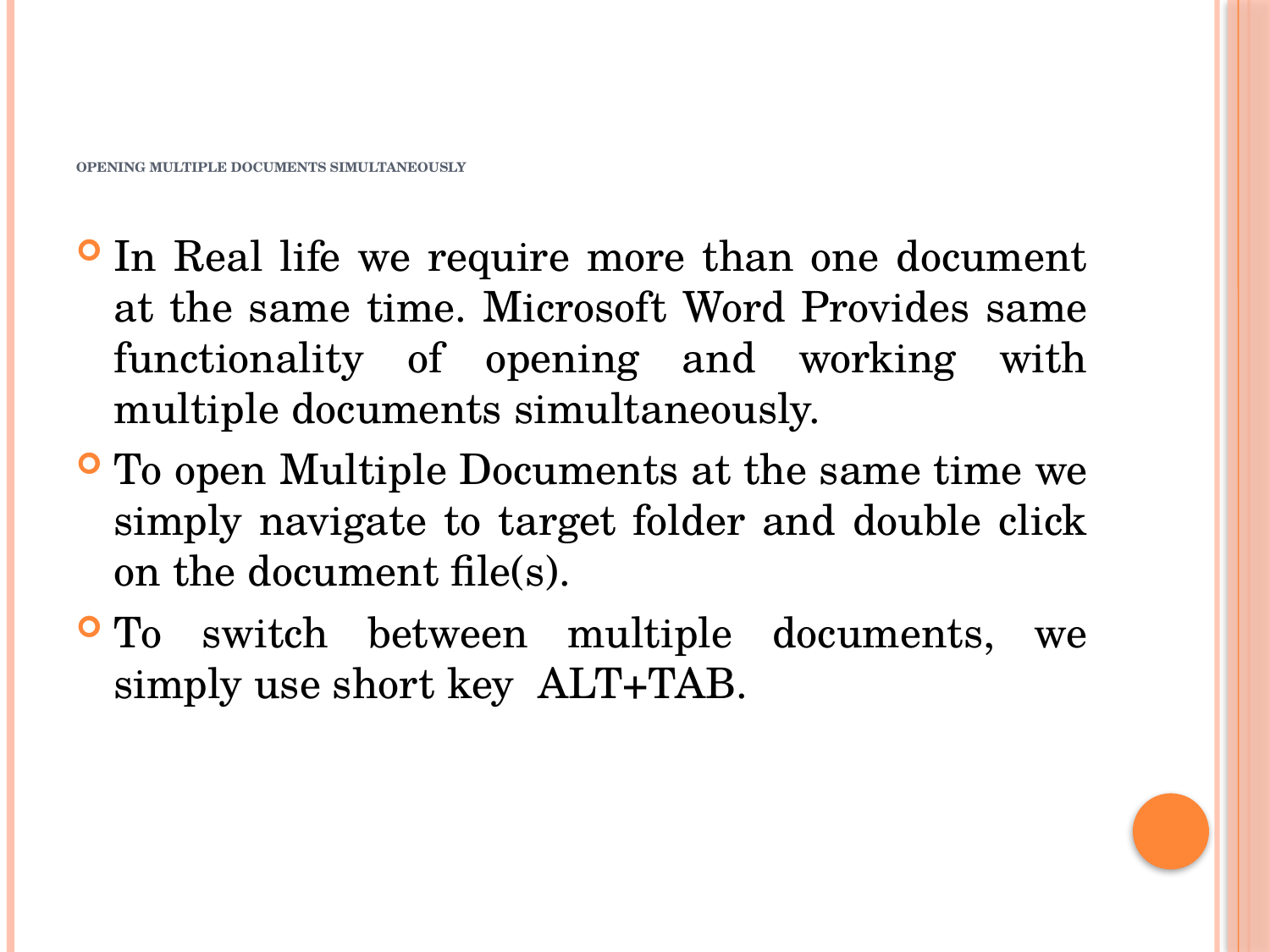

# Opening Multiple Documents Simultaneously
In Real life we require more than one document at the same time. Microsoft Word Provides same functionality of opening and working with multiple documents simultaneously.
To open Multiple Documents at the same time we simply navigate to target folder and double click on the document file(s).
To switch between multiple documents, we simply use short key  ALT+TAB.